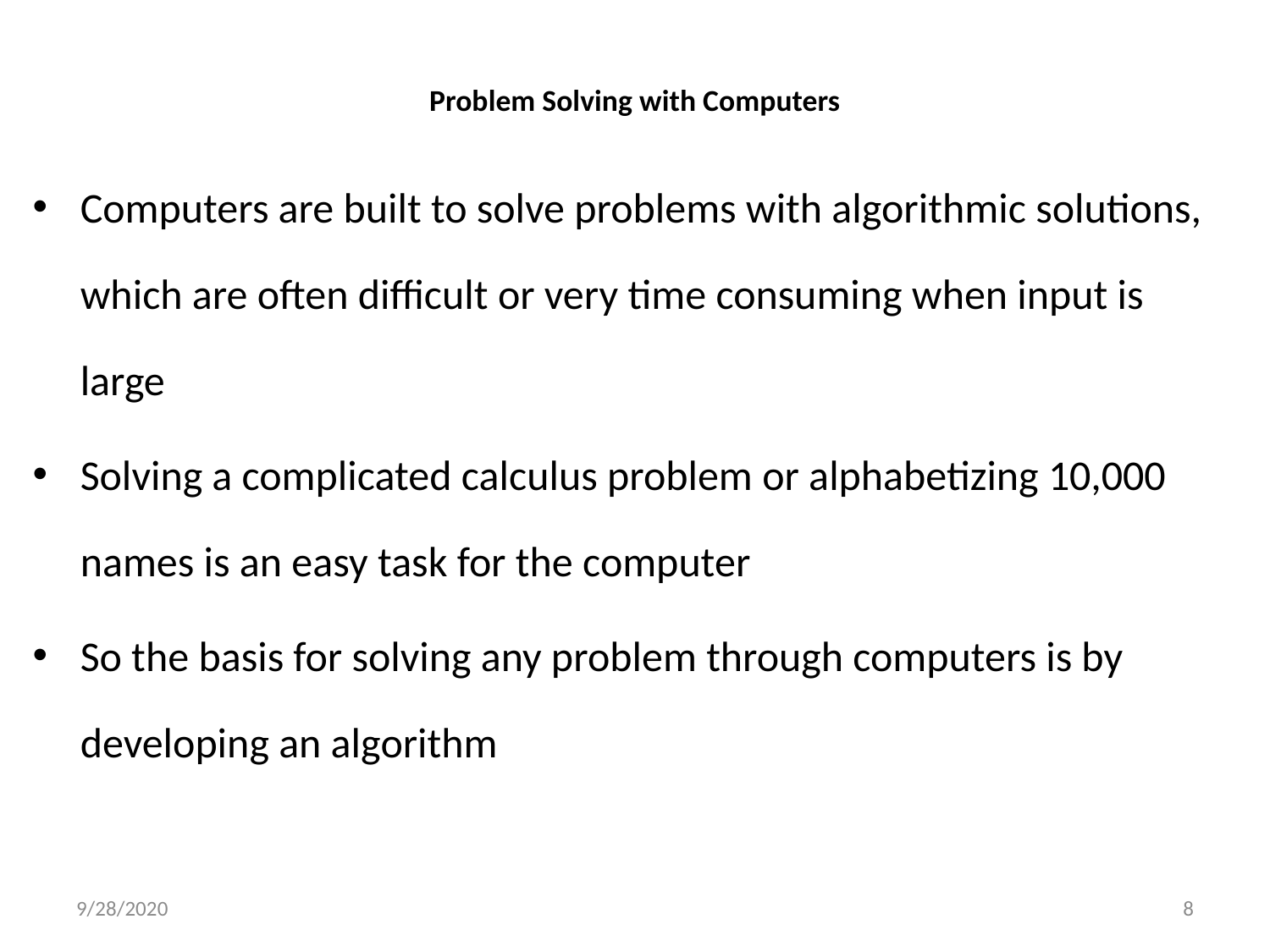

# Problem Solving with Computers
Computers are built to solve problems with algorithmic solutions, which are often difficult or very time consuming when input is large
Solving a complicated calculus problem or alphabetizing 10,000
names is an easy task for the computer
So the basis for solving any problem through computers is by developing an algorithm
9/28/2020
8